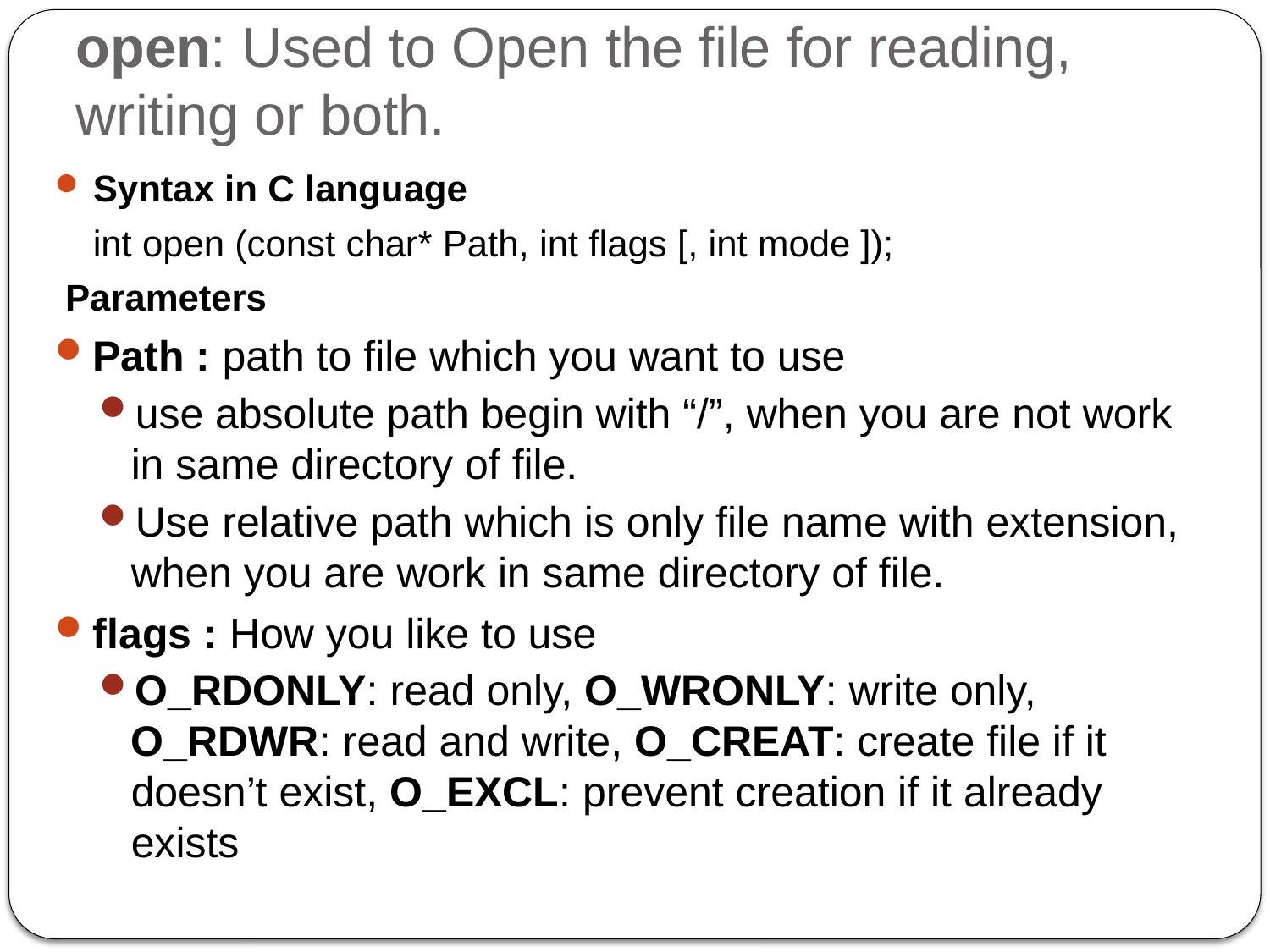

# open: Used to Open the file for reading, writing or both.
Syntax in C language
	int open (const char* Path, int flags [, int mode ]);
 Parameters
Path : path to file which you want to use
use absolute path begin with “/”, when you are not work in same directory of file.
Use relative path which is only file name with extension, when you are work in same directory of file.
flags : How you like to use
O_RDONLY: read only, O_WRONLY: write only, O_RDWR: read and write, O_CREAT: create file if it doesn’t exist, O_EXCL: prevent creation if it already exists